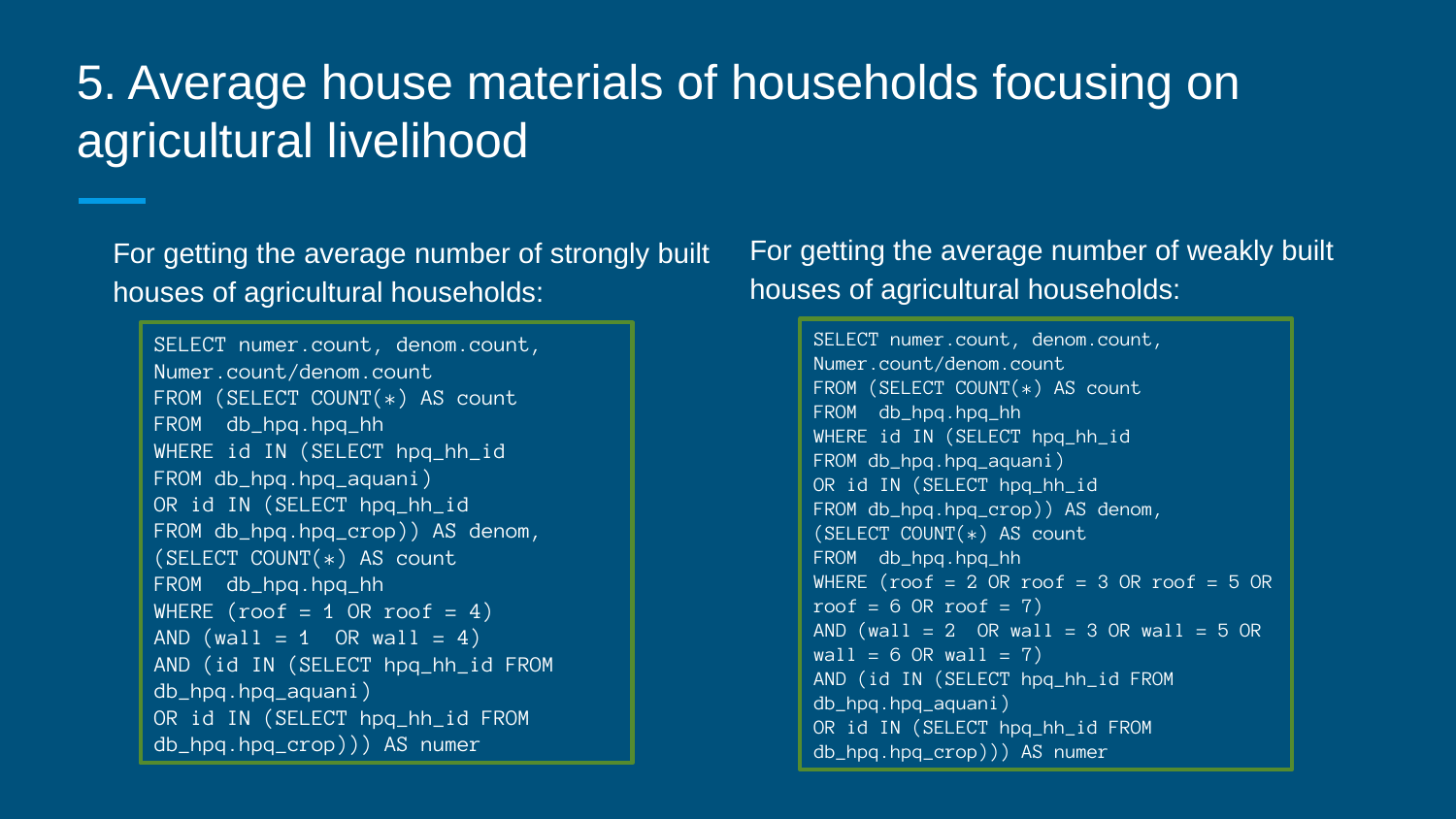

# 5. Average house materials of households focusing on agricultural livelihood
For getting the average number of weakly built houses of agricultural households:
For getting the average number of strongly built houses of agricultural households:
SELECT numer.count, denom.count, Numer.count/denom.count
FROM (SELECT COUNT(*) AS count
FROM  db_hpq.hpq_hh
WHERE id IN (SELECT hpq_hh_id
FROM db_hpq.hpq_aquani)
OR id IN (SELECT hpq_hh_id
FROM db_hpq.hpq_crop)) AS denom,
(SELECT COUNT(*) AS count
FROM  db_hpq.hpq_hh
WHERE (roof = 2 OR roof = 3 OR roof = 5 OR roof = 6 OR roof = 7)
AND (wall = 2  OR wall = 3 OR wall = 5 OR wall = 6 OR wall = 7)
AND (id IN (SELECT hpq_hh_id FROM db_hpq.hpq_aquani)
OR id IN (SELECT hpq_hh_id FROM db_hpq.hpq_crop))) AS numer
SELECT numer.count, denom.count, Numer.count/denom.count
FROM (SELECT COUNT(*) AS count
FROM  db_hpq.hpq_hh
WHERE id IN (SELECT hpq_hh_id
FROM db_hpq.hpq_aquani)
OR id IN (SELECT hpq_hh_id
FROM db_hpq.hpq_crop)) AS denom,
(SELECT COUNT(*) AS count
FROM  db_hpq.hpq_hh
WHERE (roof = 1 OR roof = 4)
AND (wall = 1  OR wall = 4)
AND (id IN (SELECT hpq_hh_id FROM db_hpq.hpq_aquani)
OR id IN (SELECT hpq_hh_id FROM db_hpq.hpq_crop))) AS numer